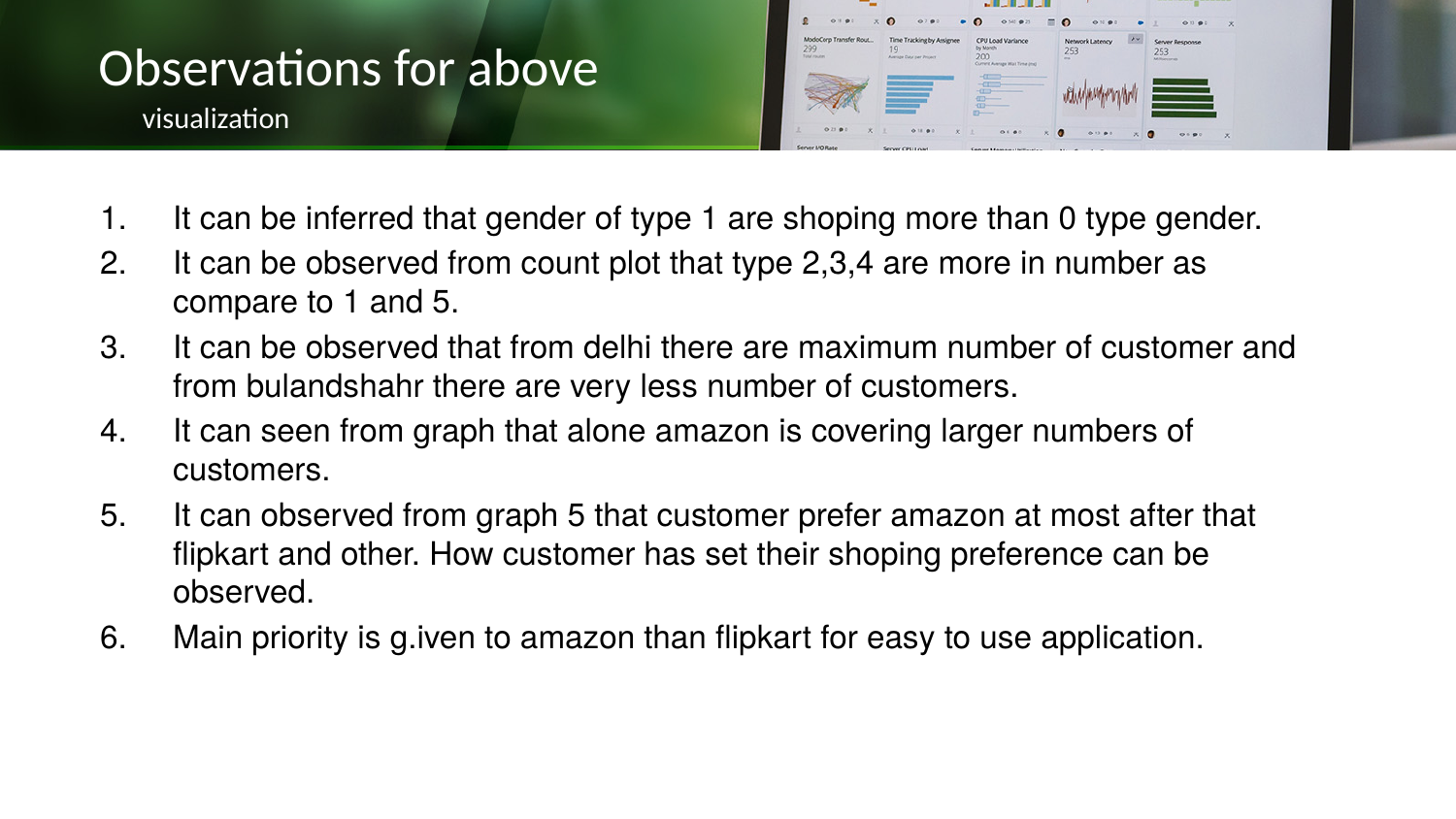

# Observations for above visualization
It can be inferred that gender of type 1 are shoping more than 0 type gender.
It can be observed from count plot that type 2,3,4 are more in number as compare to 1 and 5.
It can be observed that from delhi there are maximum number of customer and from bulandshahr there are very less number of customers.
It can seen from graph that alone amazon is covering larger numbers of customers.
It can observed from graph 5 that customer prefer amazon at most after that flipkart and other. How customer has set their shoping preference can be observed.
Main priority is g.iven to amazon than flipkart for easy to use application.